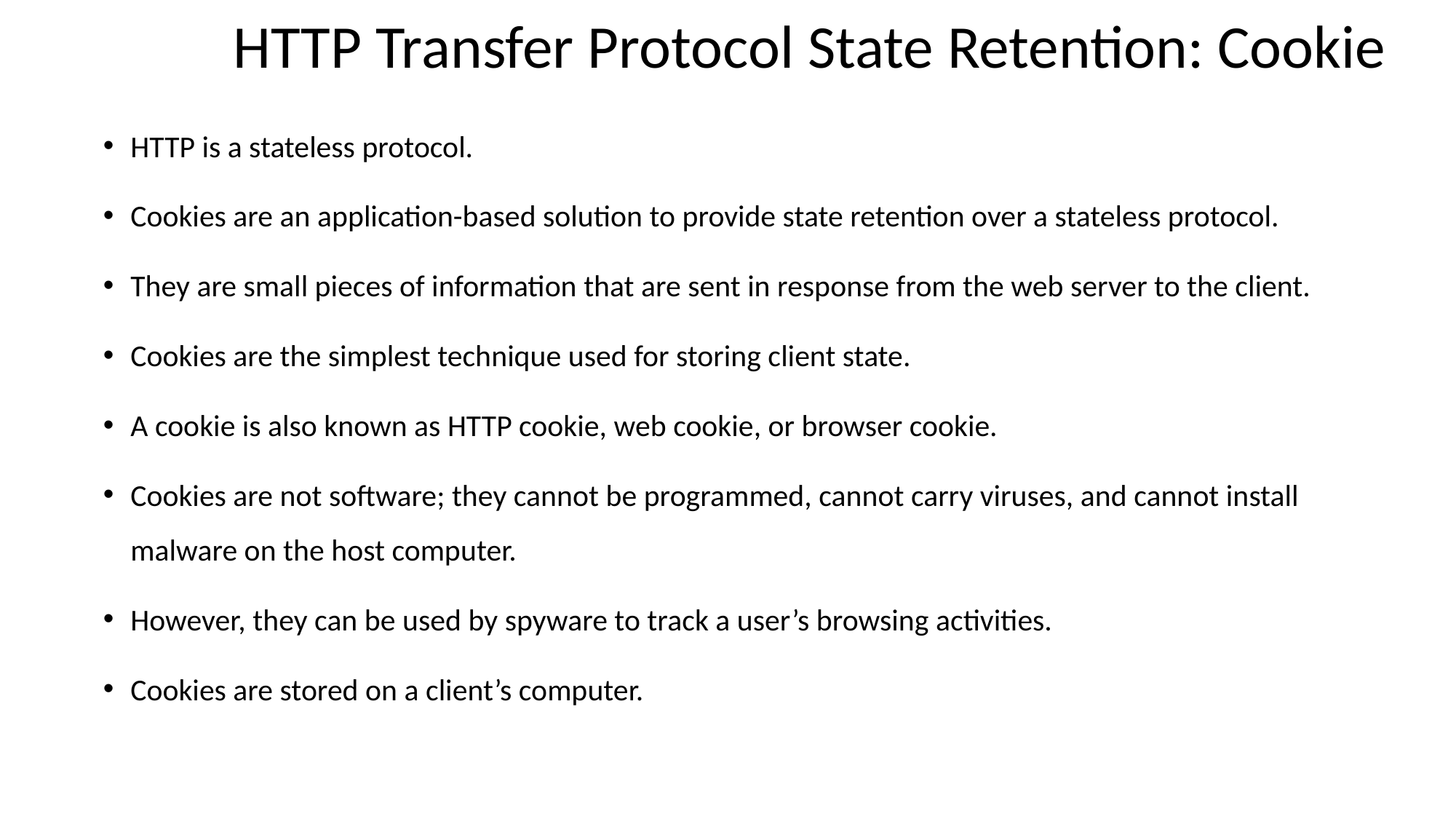

# HTTP Transfer Protocol State Retention: Cookie
HTTP is a stateless protocol.
Cookies are an application-based solution to provide state retention over a stateless protocol.
They are small pieces of information that are sent in response from the web server to the client.
Cookies are the simplest technique used for storing client state.
A cookie is also known as HTTP cookie, web cookie, or browser cookie.
Cookies are not software; they cannot be programmed, cannot carry viruses, and cannot install malware on the host computer.
However, they can be used by spyware to track a user’s browsing activities.
Cookies are stored on a client’s computer.